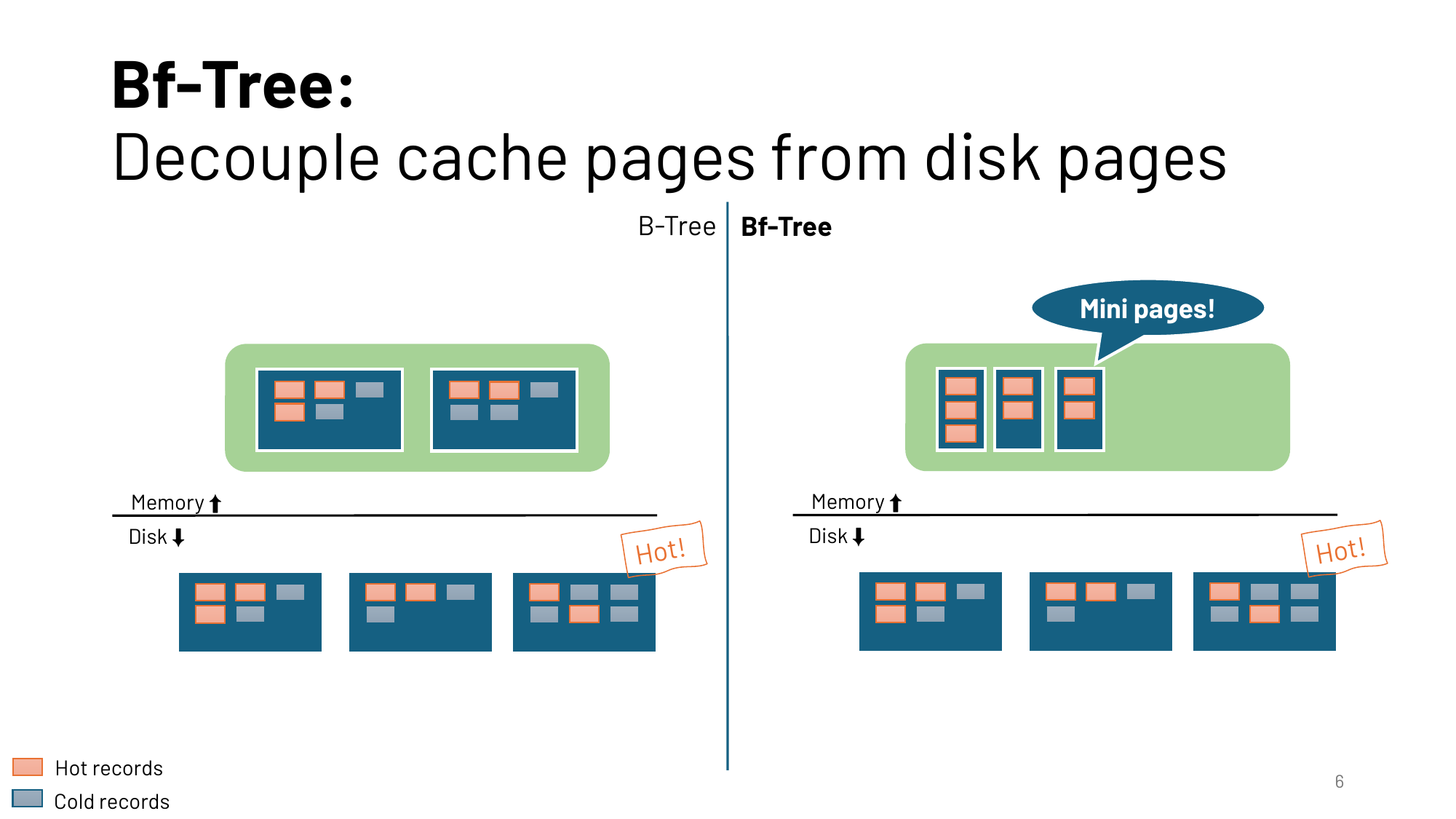

# Bf-Tree: Decouple cache pages from disk pages
B-Tree
Bf-Tree
Mini pages!

Memory ⬆️
Memory ⬆️
Disk ⬇️
Disk ⬇️
Hot!
Hot!

Hot records

6
Cold records